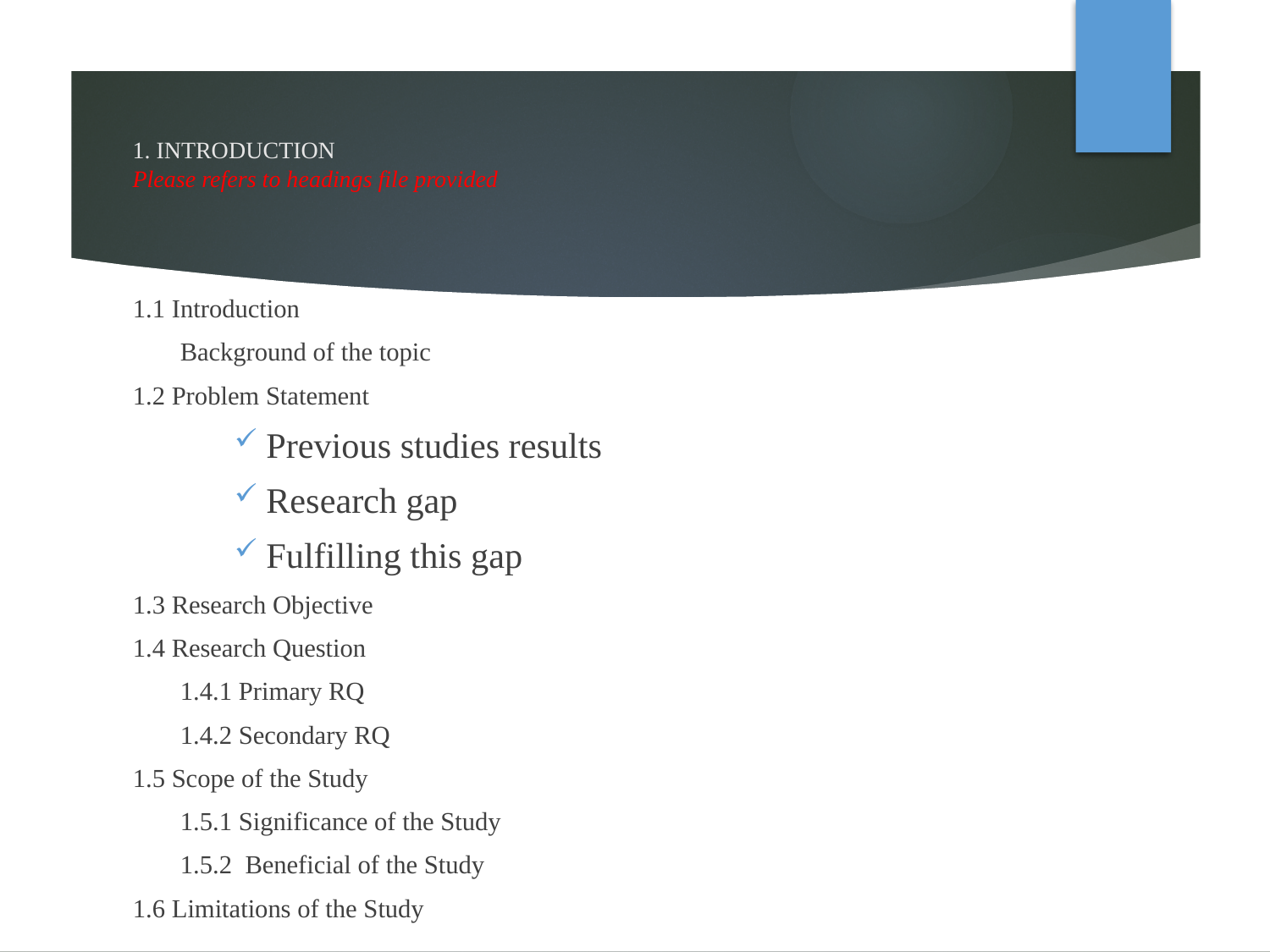

# 1. INTRODUCTION Please refers to headings file provided
1.1 Introduction
		Background of the topic
1.2 Problem Statement
Previous studies results
Research gap
Fulfilling this gap
1.3 Research Objective
1.4 Research Question
		1.4.1 Primary RQ
		1.4.2 Secondary RQ
1.5 Scope of the Study
		1.5.1 Significance of the Study
		1.5.2  Beneficial of the Study
1.6 Limitations of the Study